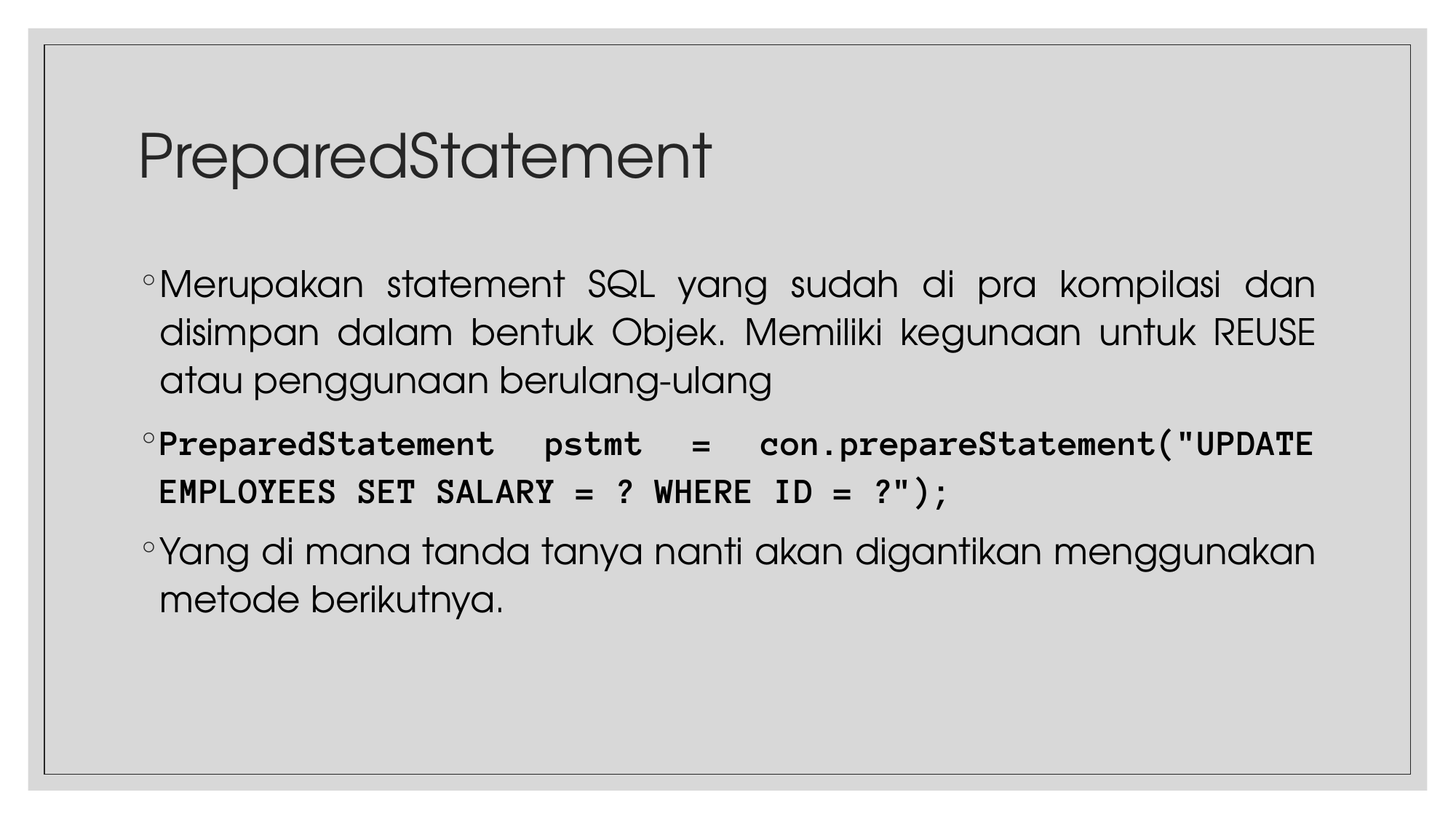

# PreparedStatement
Merupakan statement SQL yang sudah di pra kompilasi dan disimpan dalam bentuk Objek. Memiliki kegunaan untuk REUSE atau penggunaan berulang-ulang
PreparedStatement pstmt = con.prepareStatement("UPDATE EMPLOYEES SET SALARY = ? WHERE ID = ?");
Yang di mana tanda tanya nanti akan digantikan menggunakan metode berikutnya.